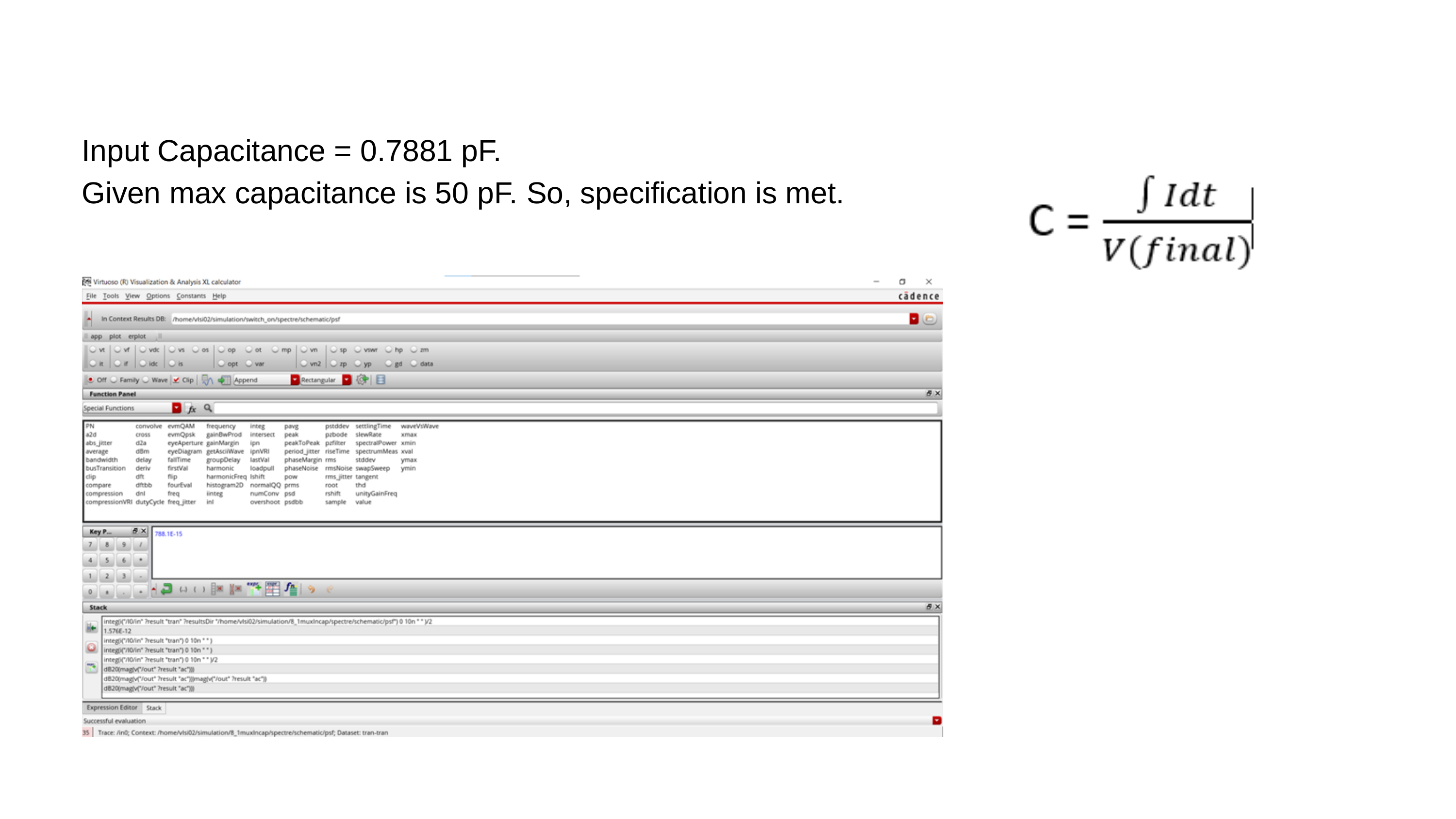

Input Capacitance = 0.7881 pF.
Given max capacitance is 50 pF. So, specification is met.